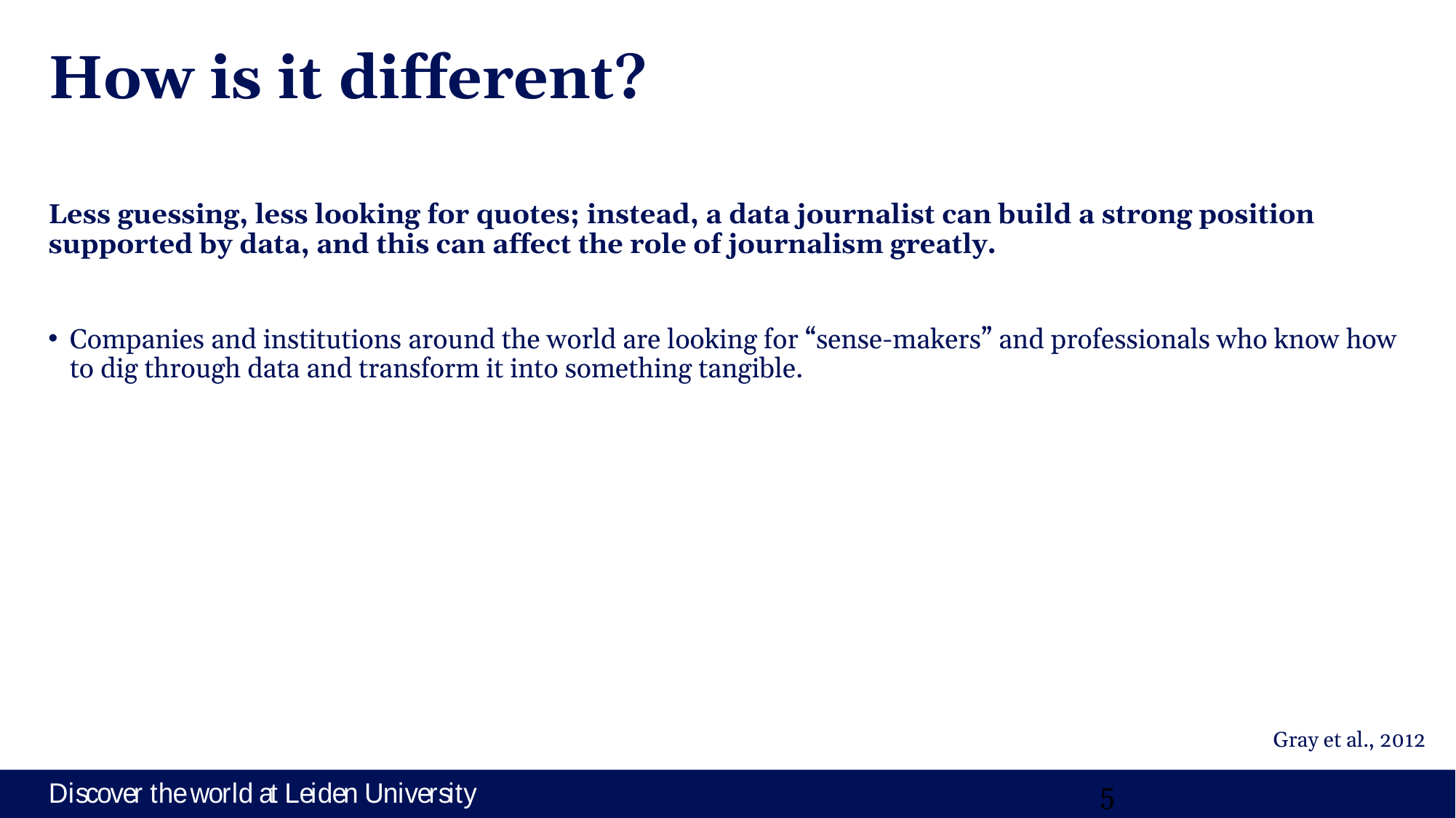

# How is it different?

Less guessing, less looking for quotes; instead, a data journalist can build a strong position supported by data, and this can affect the role of journalism greatly.

Companies and institutions around the world are looking for “sense-makers” and professionals who know how to dig through data and transform it into something tangible.

Gray et al., 2012
5